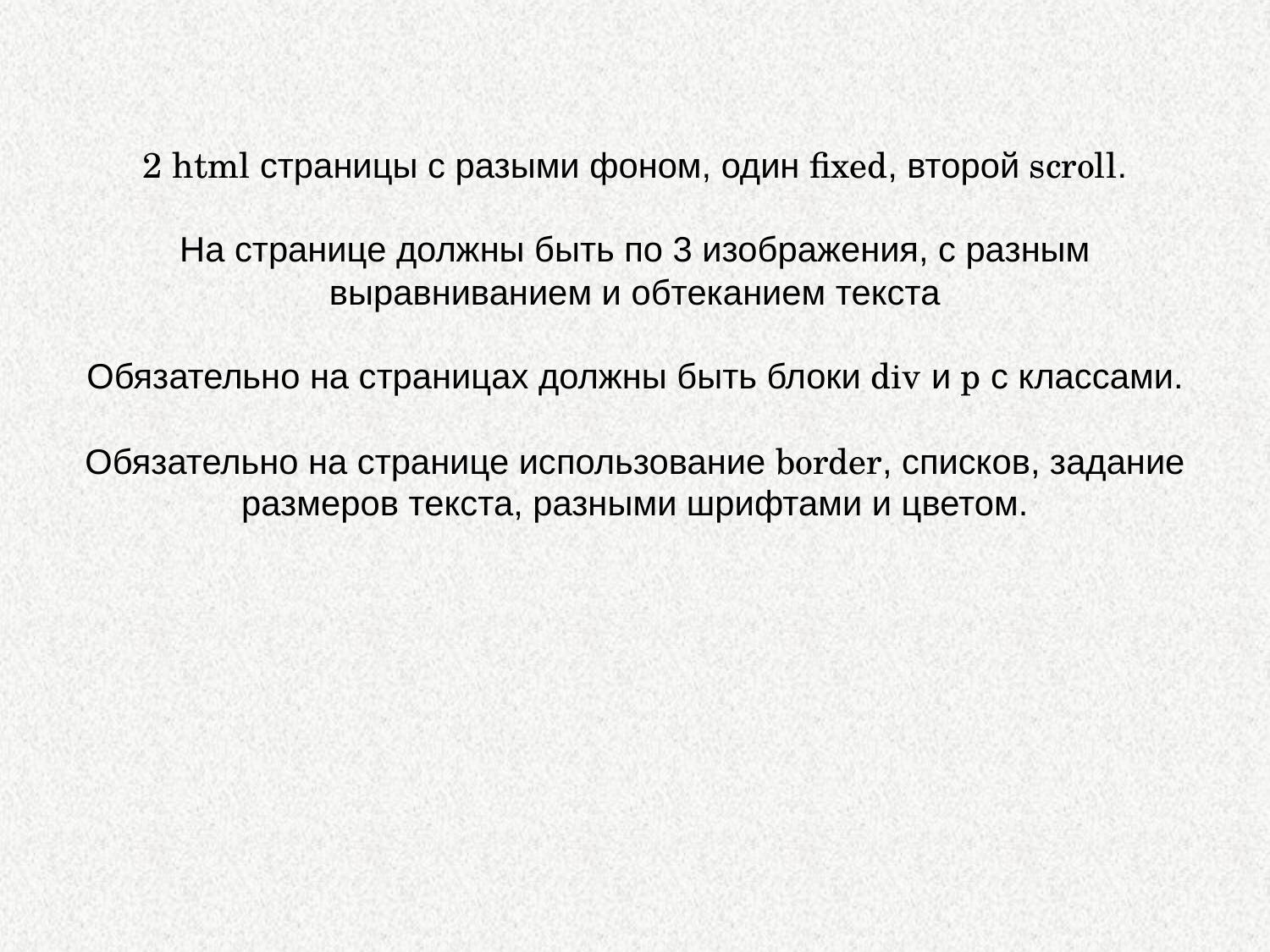

2 html страницы с разыми фоном, один fixed, второй scroll.

На странице должны быть по 3 изображения, с разным выравниванием и обтеканием текста

Обязательно на страницах должны быть блоки div и p с классами.

Обязательно на странице использование border, списков, задание размеров текста, разными шрифтами и цветом.